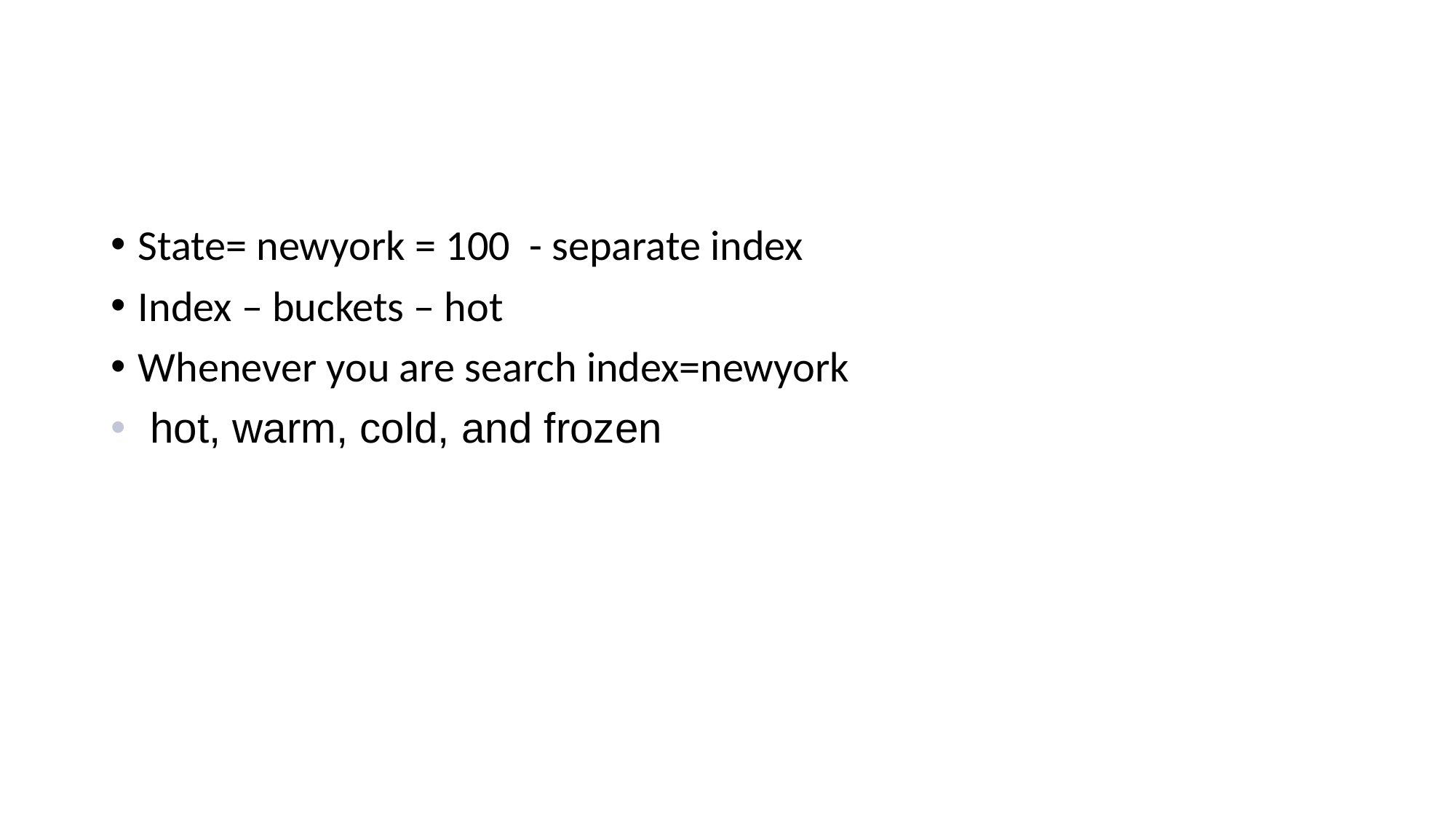

#
State= newyork = 100  - separate index
Index – buckets – hot
Whenever you are search index=newyork
 hot, warm, cold, and frozen